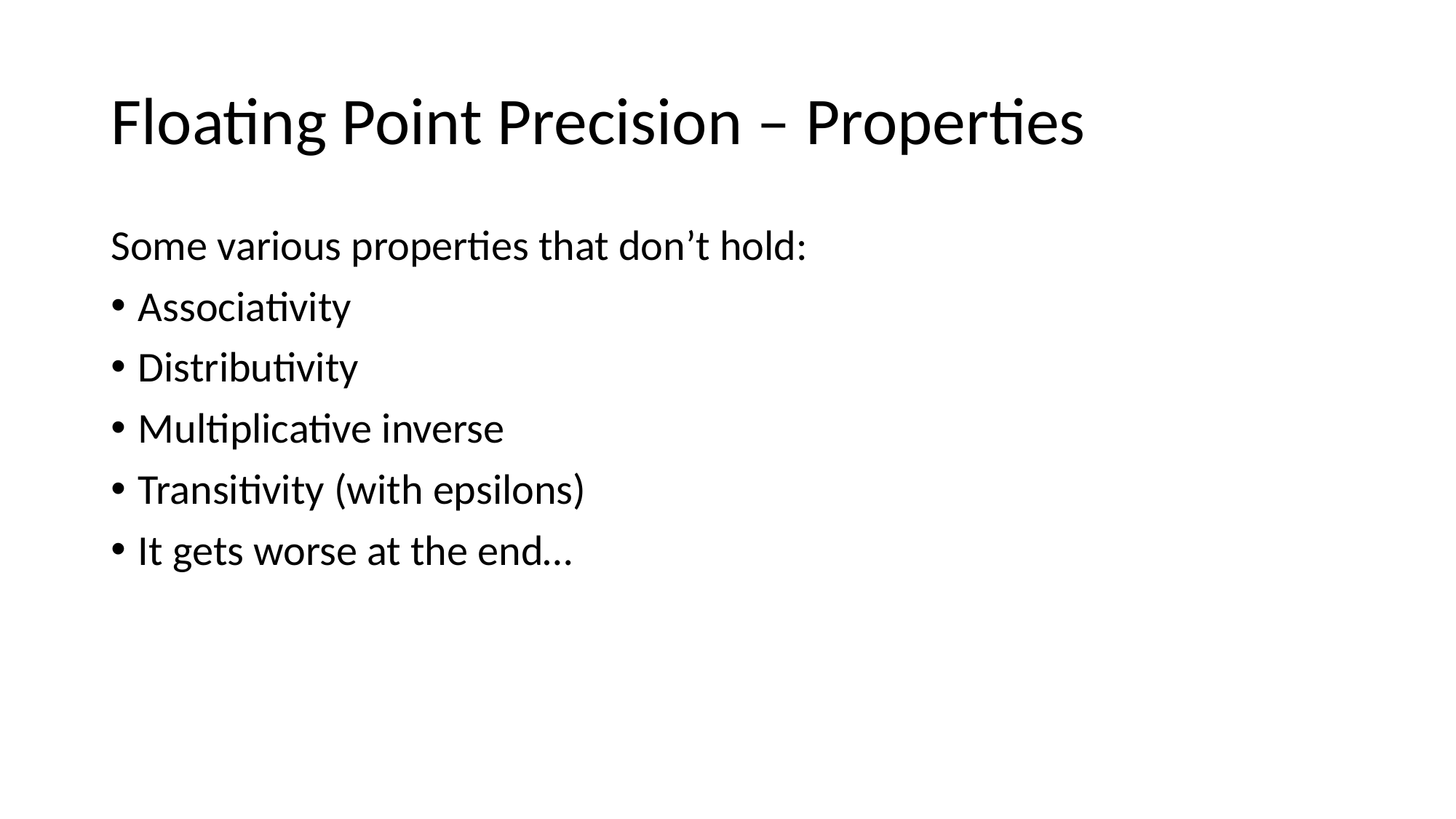

# Floating Point Precision – Properties
Some various properties that don’t hold:
Associativity
Distributivity
Multiplicative inverse
Transitivity (with epsilons)
It gets worse at the end…